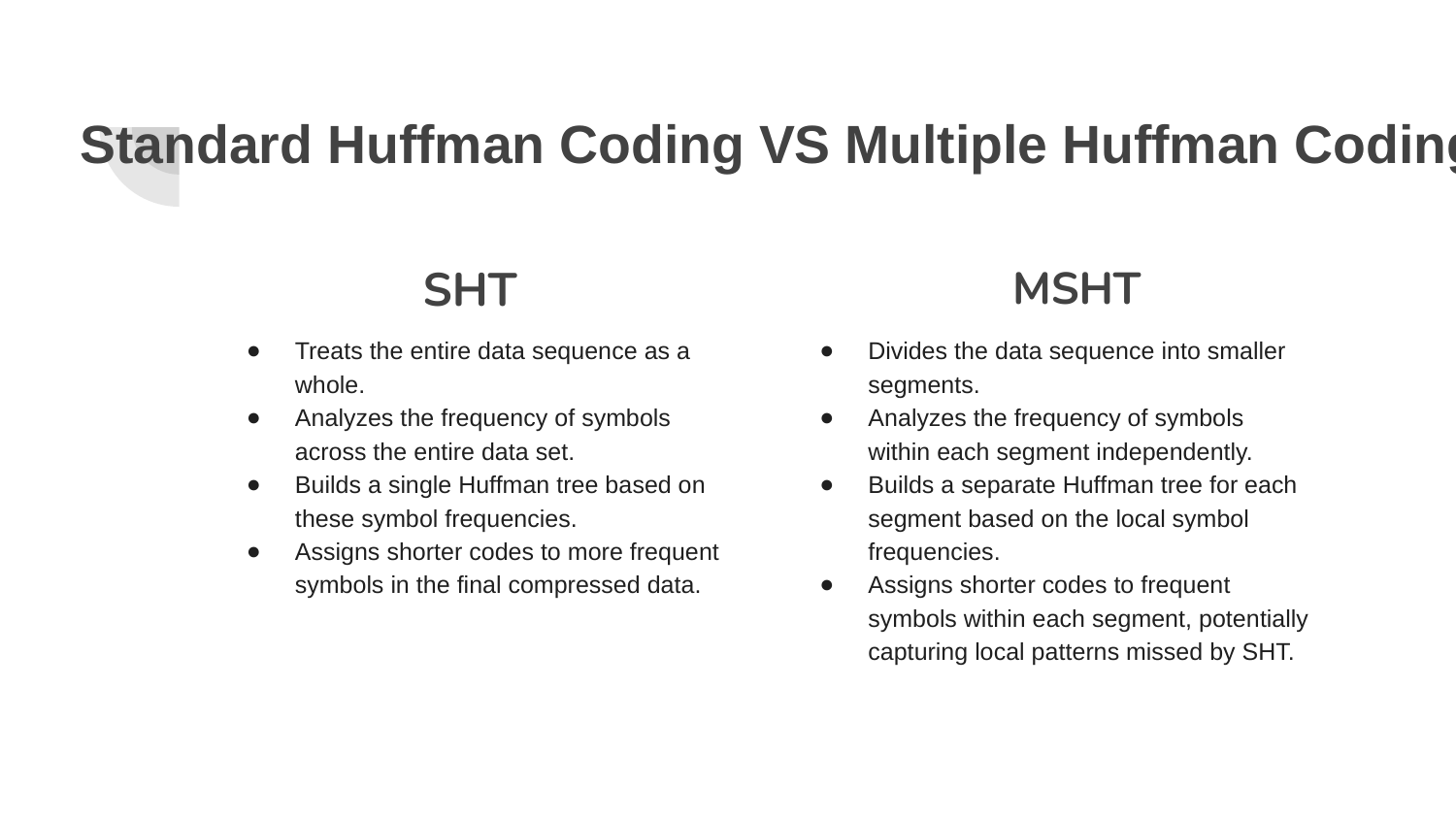

# Standard Huffman Coding VS Multiple Huffman Coding
SHT
MSHT
Treats the entire data sequence as a whole.
Analyzes the frequency of symbols across the entire data set.
Builds a single Huffman tree based on these symbol frequencies.
Assigns shorter codes to more frequent symbols in the final compressed data.

Divides the data sequence into smaller segments.
Analyzes the frequency of symbols within each segment independently.
Builds a separate Huffman tree for each segment based on the local symbol frequencies.
Assigns shorter codes to frequent symbols within each segment, potentially capturing local patterns missed by SHT.